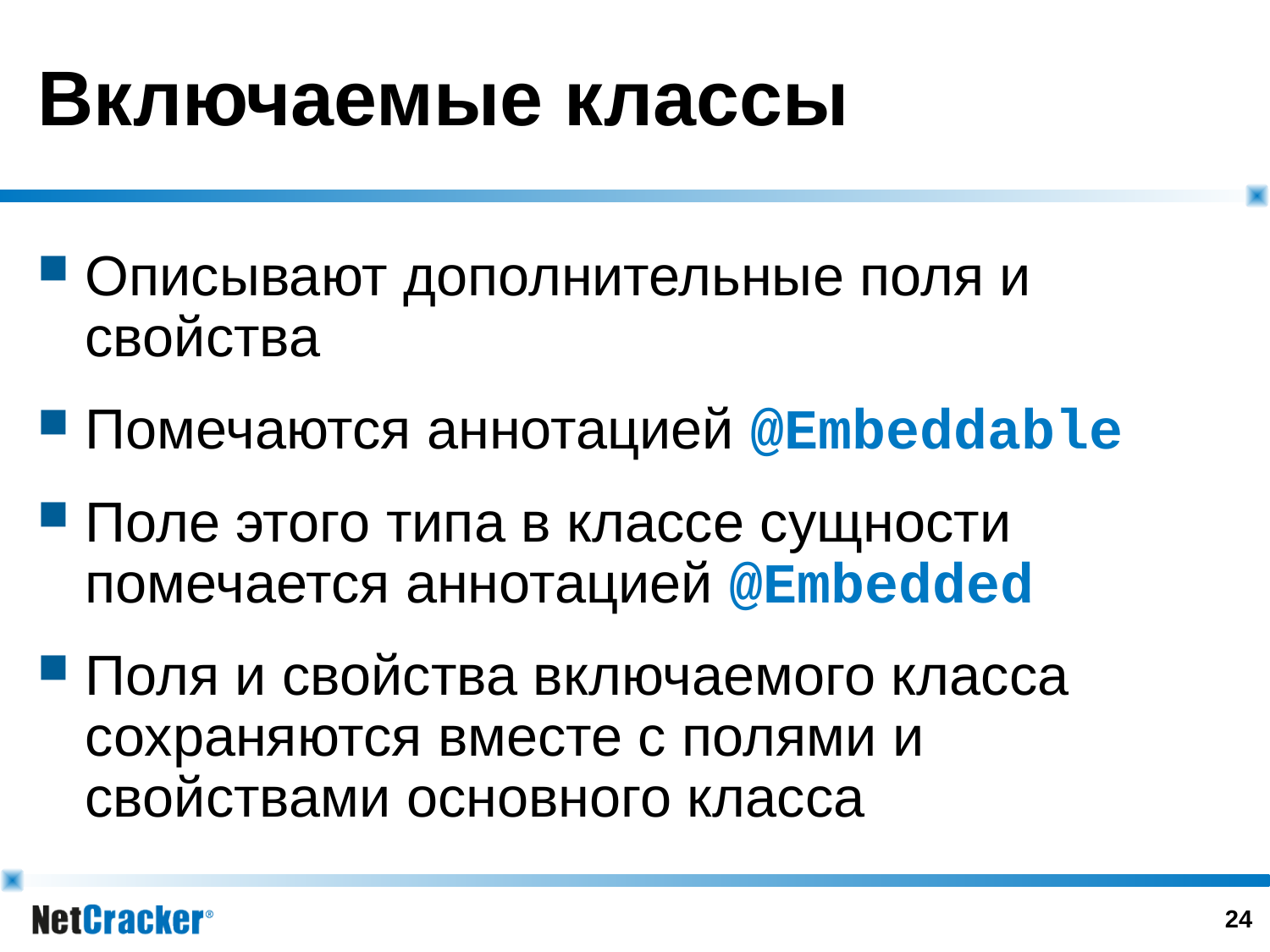

# Включаемые классы
Описывают дополнительные поля и свойства
Помечаются аннотацией @Embeddable
Поле этого типа в классе сущности помечается аннотацией @Embedded
Поля и свойства включаемого класса сохраняются вместе с полями и свойствами основного класса
24